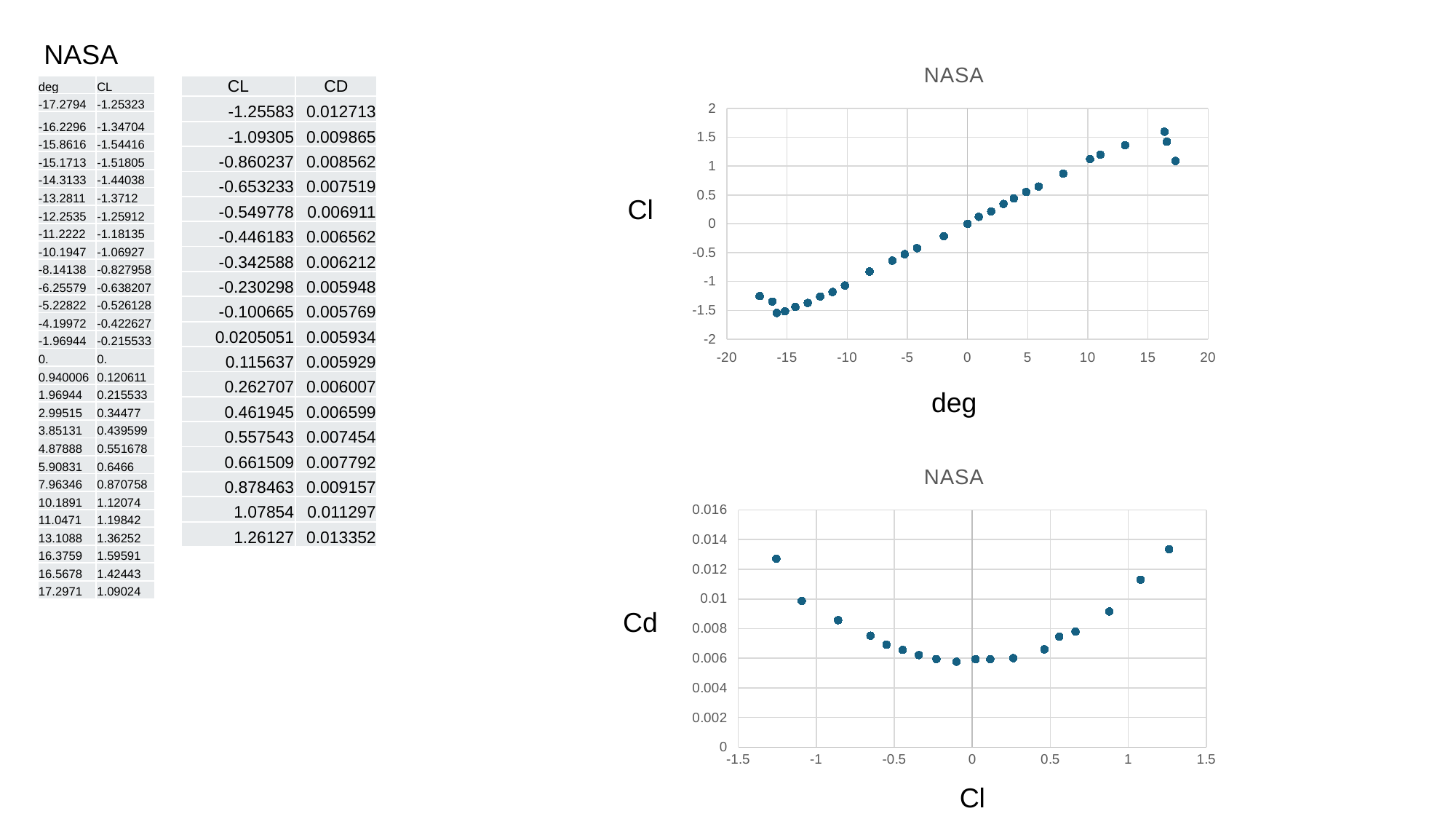

NASA

### Chart: NASA

| Category | CL |
|---|---|
| deg | CL |
| --- | --- |
| -17.2794 | -1.25323 |
| -16.2296 | -1.34704 |
| -15.8616 | -1.54416 |
| -15.1713 | -1.51805 |
| -14.3133 | -1.44038 |
| -13.2811 | -1.3712 |
| -12.2535 | -1.25912 |
| -11.2222 | -1.18135 |
| -10.1947 | -1.06927 |
| -8.14138 | -0.827958 |
| -6.25579 | -0.638207 |
| -5.22822 | -0.526128 |
| -4.19972 | -0.422627 |
| -1.96944 | -0.215533 |
| 0. | 0. |
| 0.940006 | 0.120611 |
| 1.96944 | 0.215533 |
| 2.99515 | 0.34477 |
| 3.85131 | 0.439599 |
| 4.87888 | 0.551678 |
| 5.90831 | 0.6466 |
| 7.96346 | 0.870758 |
| 10.1891 | 1.12074 |
| 11.0471 | 1.19842 |
| 13.1088 | 1.36252 |
| 16.3759 | 1.59591 |
| 16.5678 | 1.42443 |
| 17.2971 | 1.09024 |
| CL | CD |
| --- | --- |
| -1.25583 | 0.012713 |
| -1.09305 | 0.009865 |
| -0.860237 | 0.008562 |
| -0.653233 | 0.007519 |
| -0.549778 | 0.006911 |
| -0.446183 | 0.006562 |
| -0.342588 | 0.006212 |
| -0.230298 | 0.005948 |
| -0.100665 | 0.005769 |
| 0.0205051 | 0.005934 |
| 0.115637 | 0.005929 |
| 0.262707 | 0.006007 |
| 0.461945 | 0.006599 |
| 0.557543 | 0.007454 |
| 0.661509 | 0.007792 |
| 0.878463 | 0.009157 |
| 1.07854 | 0.011297 |
| 1.26127 | 0.013352 |
Cl
deg

### Chart: NASA

| Category | CD |
|---|---|
Cd
Cl